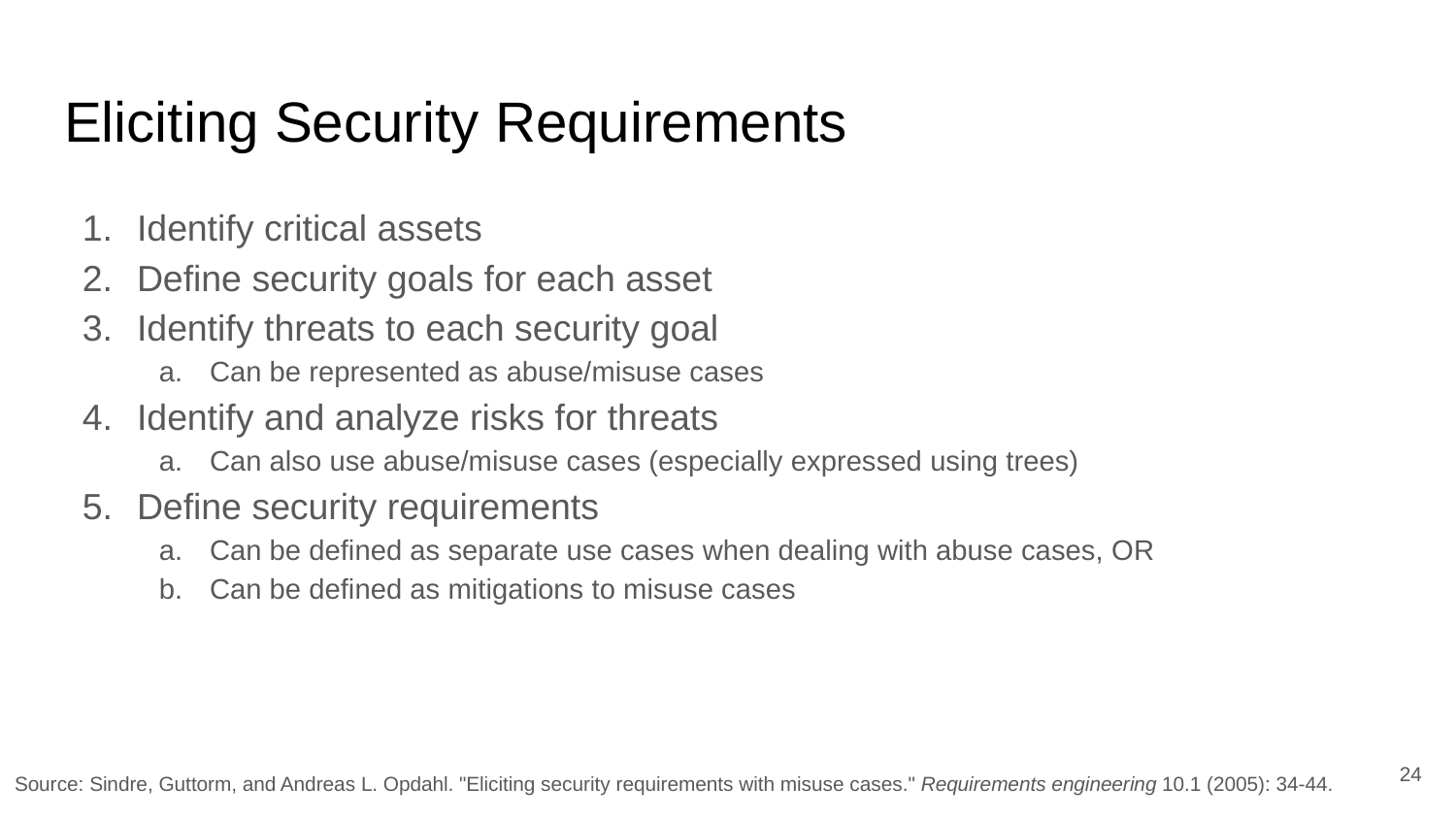

# Eliciting Security Requirements
Identify critical assets
Define security goals for each asset
Identify threats to each security goal
Can be represented as abuse/misuse cases
Identify and analyze risks for threats
Can also use abuse/misuse cases (especially expressed using trees)
Define security requirements
Can be defined as separate use cases when dealing with abuse cases, OR
Can be defined as mitigations to misuse cases
24
Source: Sindre, Guttorm, and Andreas L. Opdahl. "Eliciting security requirements with misuse cases." Requirements engineering 10.1 (2005): 34-44.